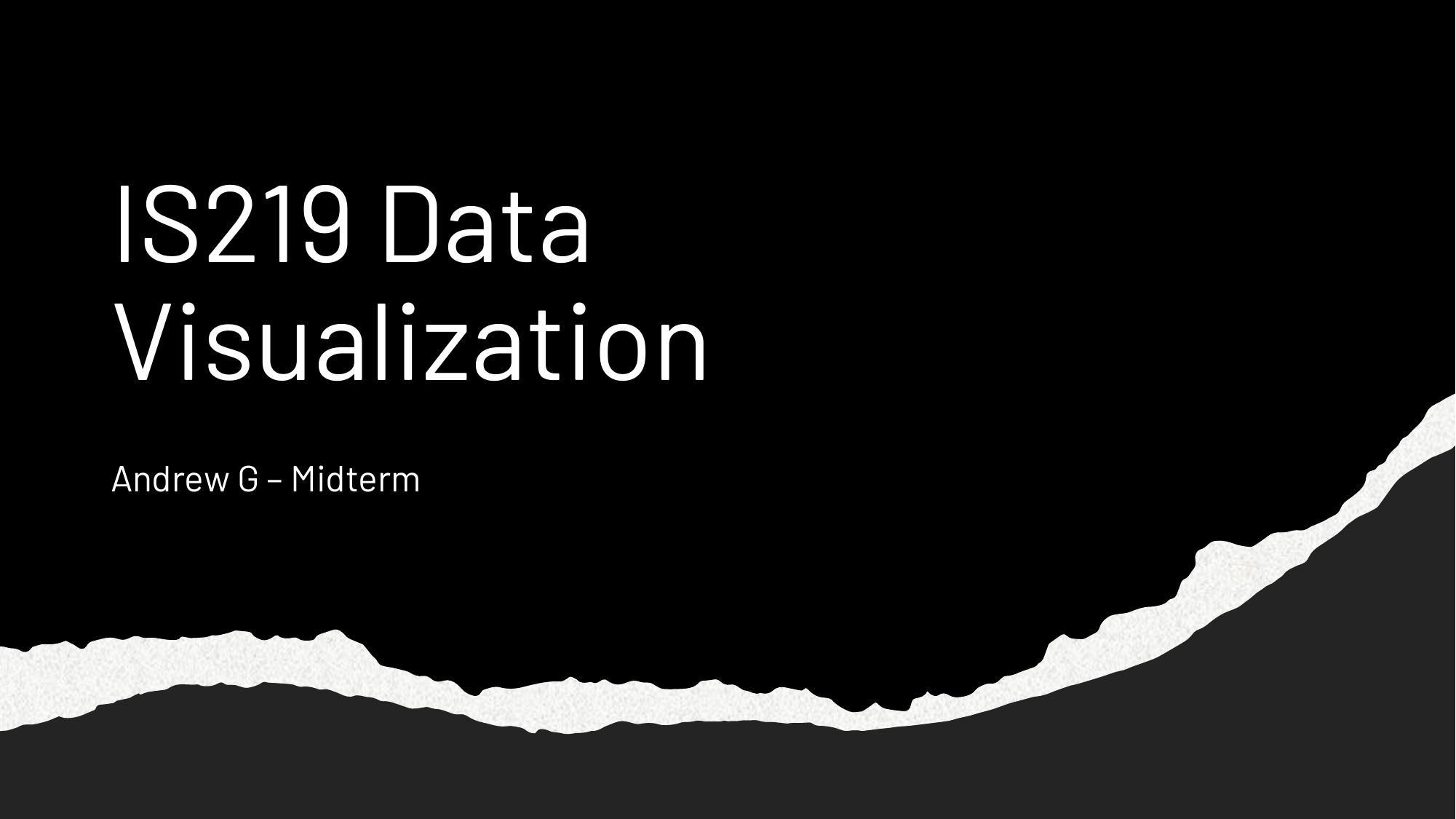

# IS219 Data Visualization

Andrew G – Midterm